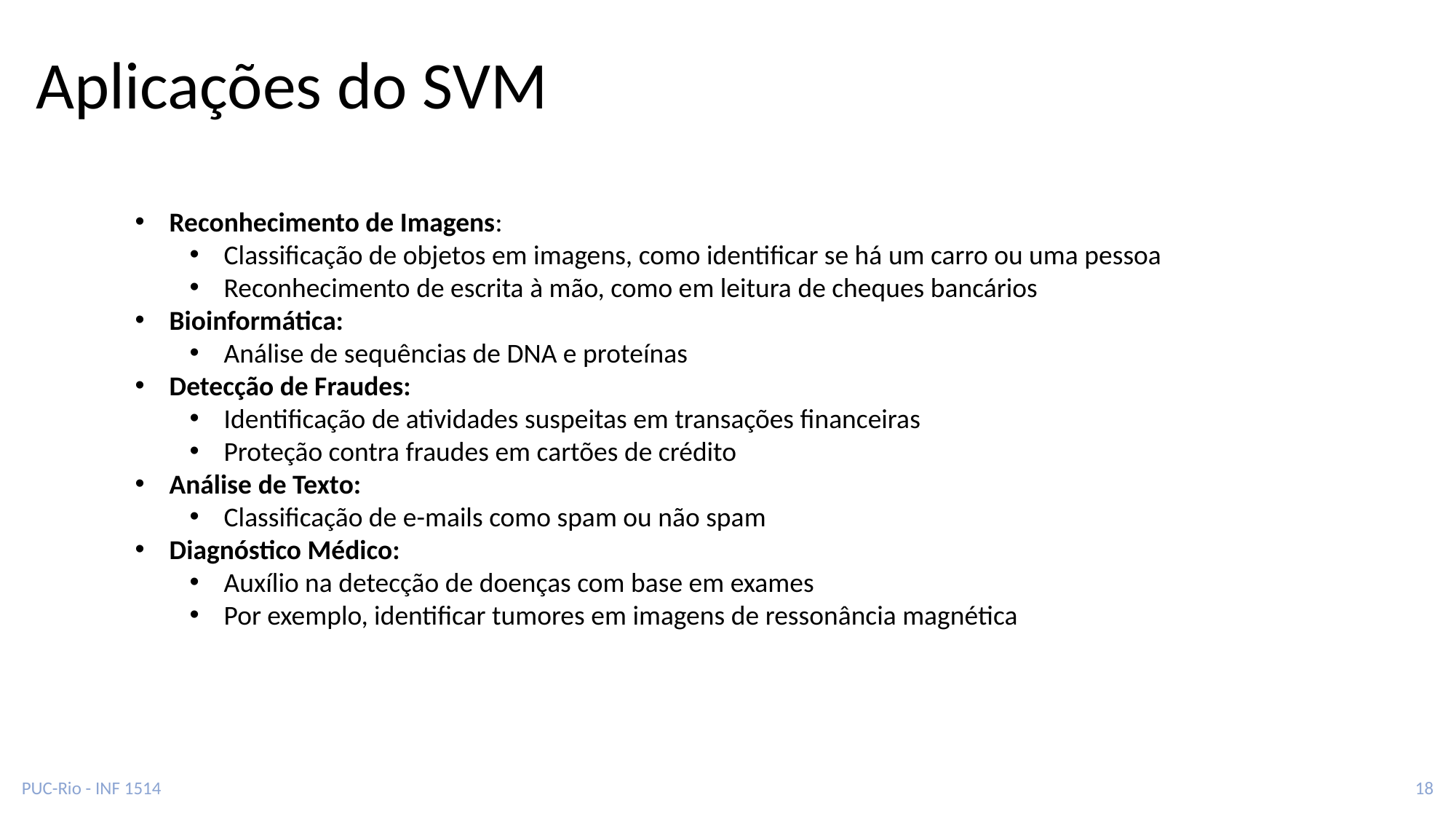

# Aplicações do SVM
Reconhecimento de Imagens:
Classificação de objetos em imagens, como identificar se há um carro ou uma pessoa
Reconhecimento de escrita à mão, como em leitura de cheques bancários
Bioinformática:
Análise de sequências de DNA e proteínas
Detecção de Fraudes:
Identificação de atividades suspeitas em transações financeiras
Proteção contra fraudes em cartões de crédito
Análise de Texto:
Classificação de e-mails como spam ou não spam
Diagnóstico Médico:
Auxílio na detecção de doenças com base em exames
Por exemplo, identificar tumores em imagens de ressonância magnética

PUC-Rio - INF 1514
18